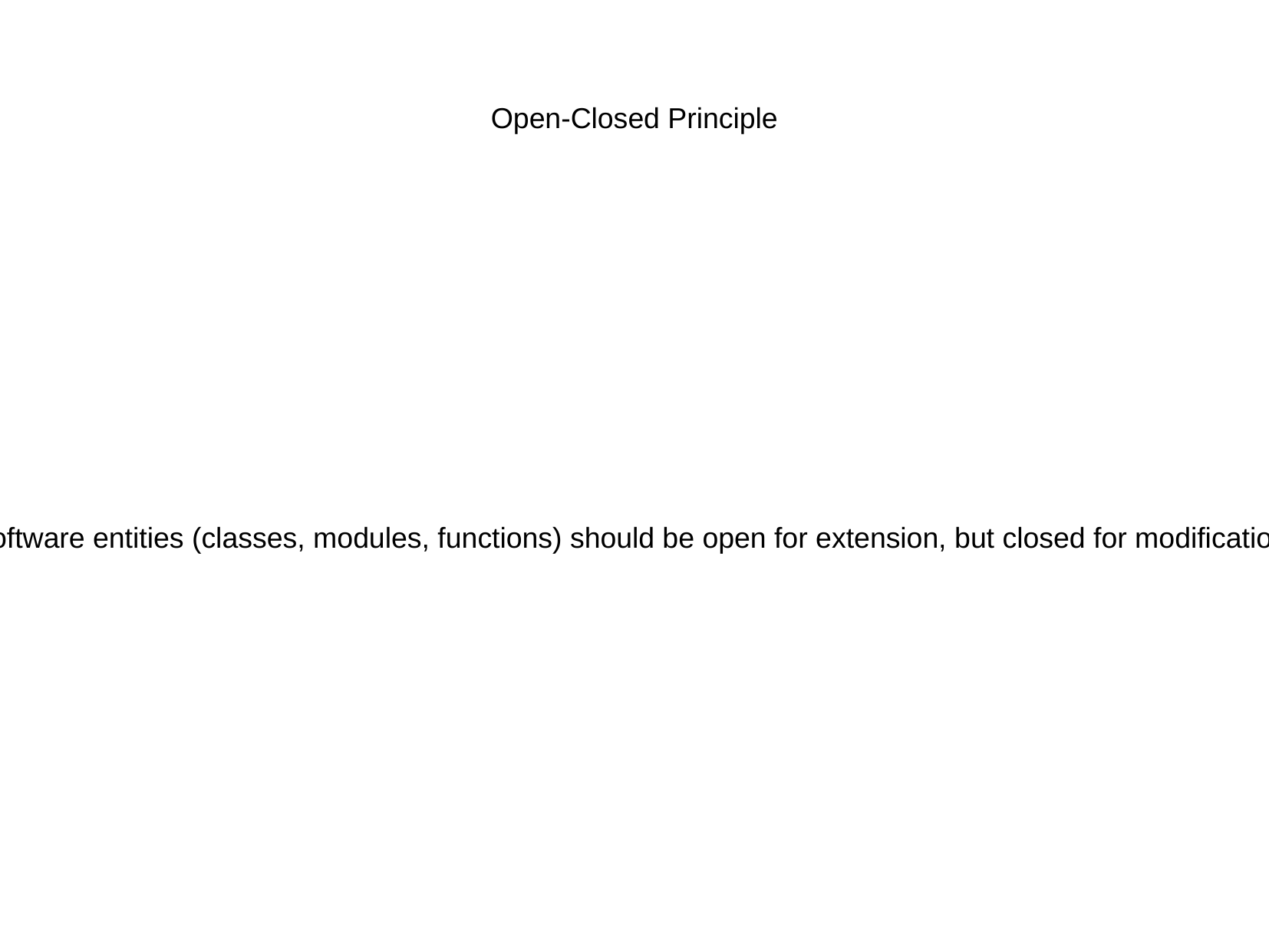

Open-Closed Principle
Software entities (classes, modules, functions) should be open for extension, but closed for modification.